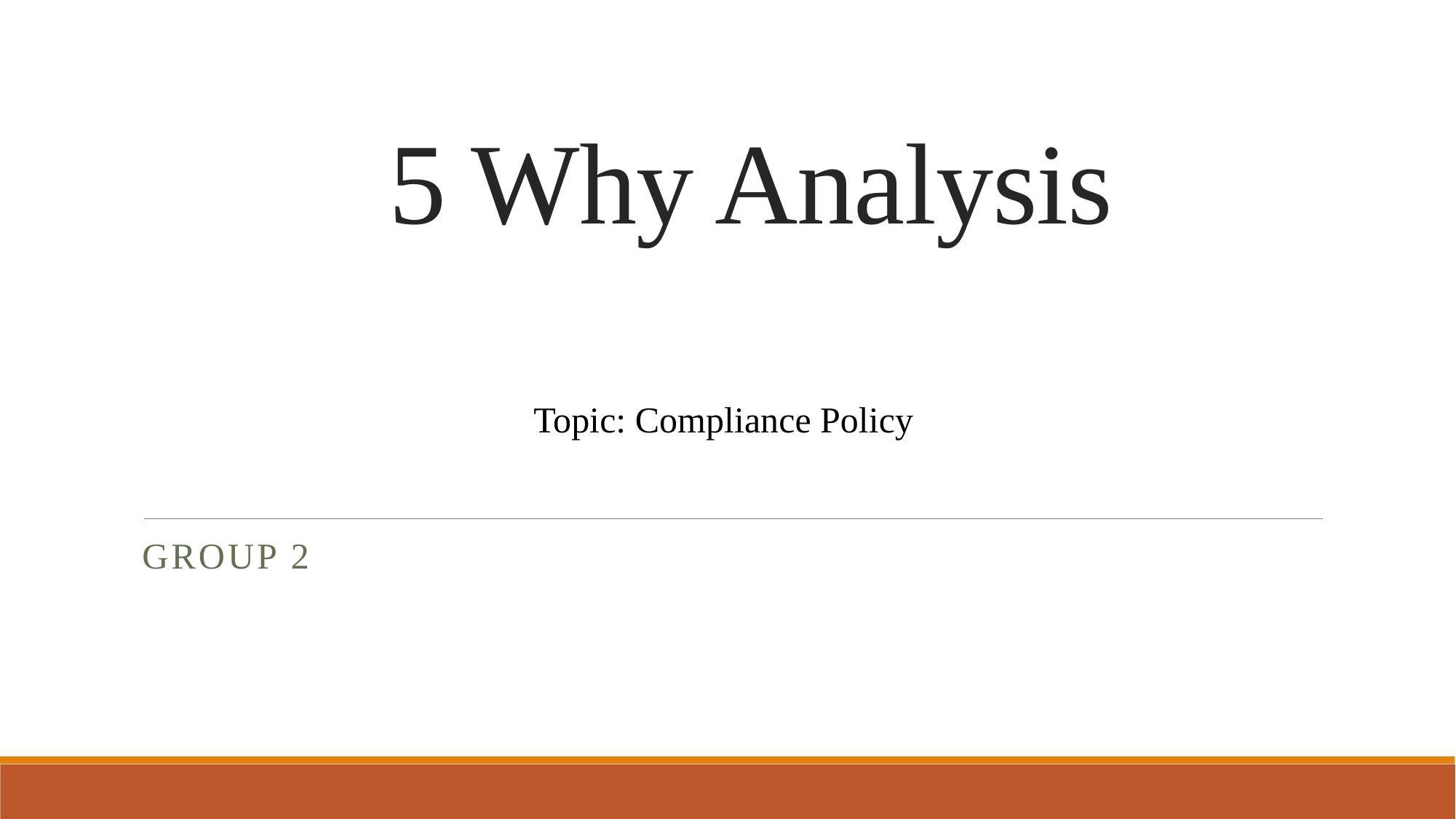

# 5 Why Analysis
Topic: Compliance Policy
Group 2